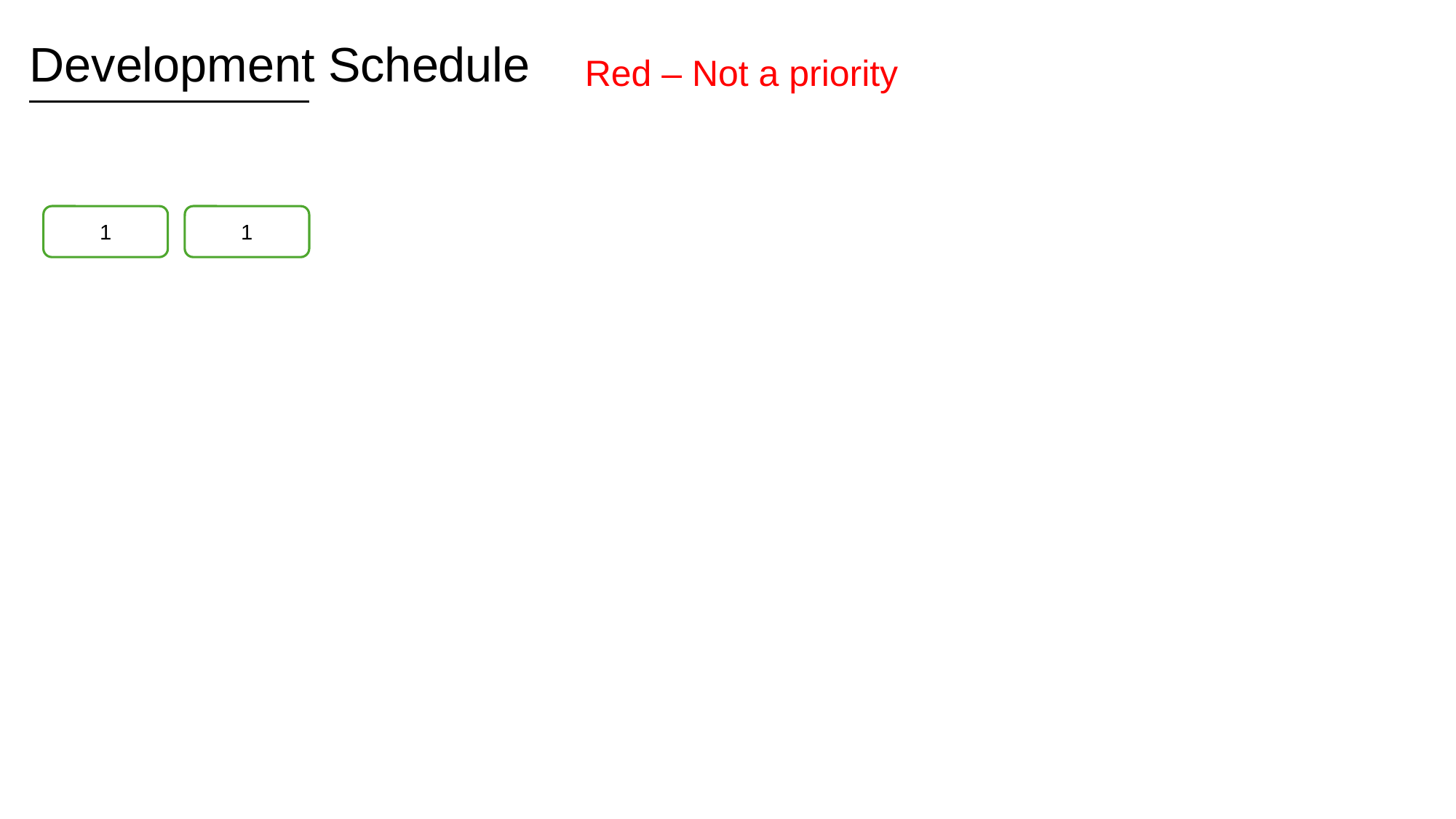

Development Schedule
Red – Not a priority
1
1